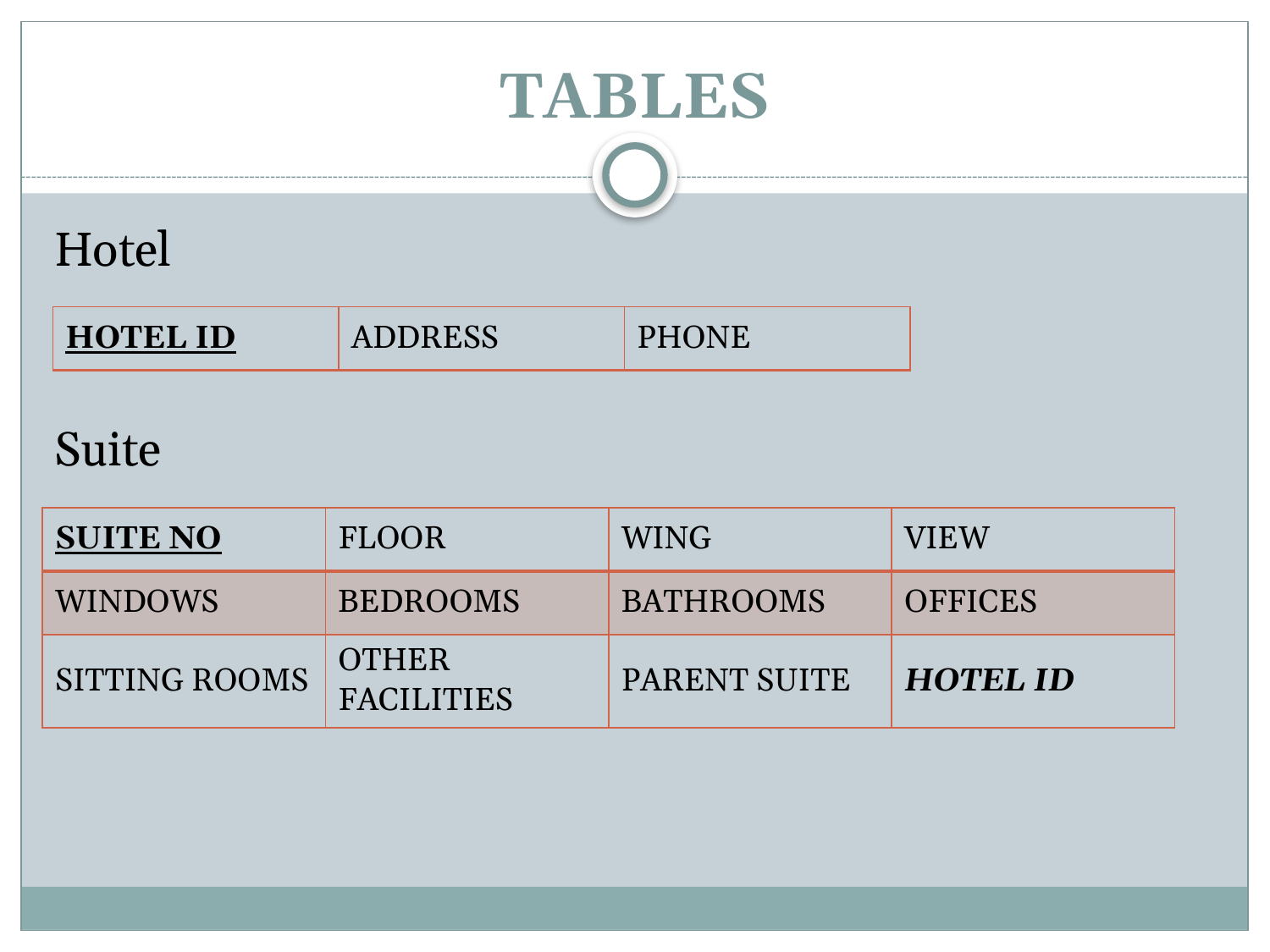

# TABLES
Hotel

Suite

| HOTEL ID | ADDRESS | PHONE |
| --- | --- | --- |
| SUITE NO | FLOOR | WING | VIEW |
| --- | --- | --- | --- |
| WINDOWS | BEDROOMS | BATHROOMS | OFFICES |
| SITTING ROOMS | OTHER FACILITIES | PARENT SUITE | HOTEL ID |